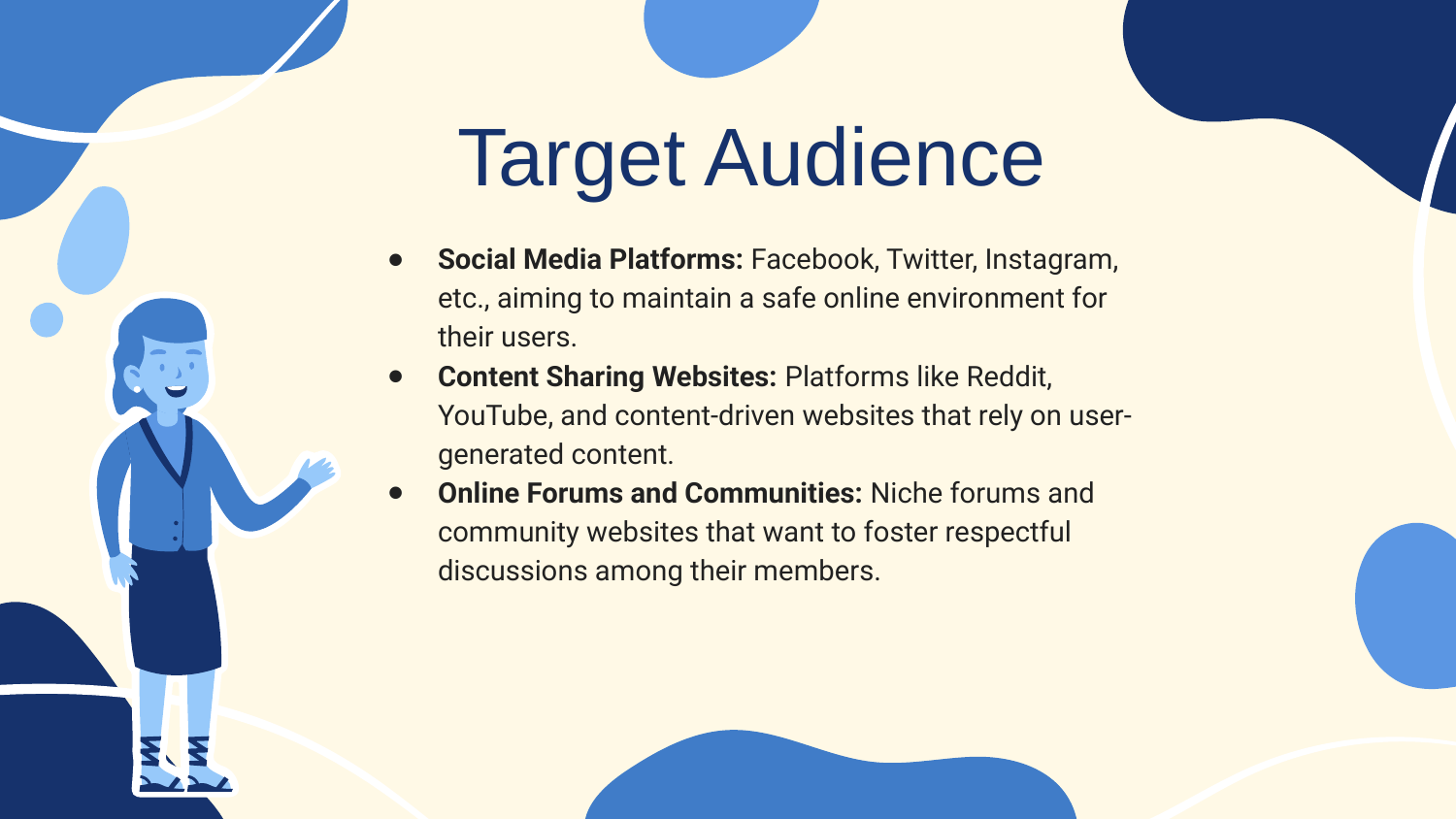

# Target Audience

Social Media Platforms: Facebook, Twitter, Instagram, etc., aiming to maintain a safe online environment for their users.
Content Sharing Websites: Platforms like Reddit, YouTube, and content-driven websites that rely on user-generated content.
Online Forums and Communities: Niche forums and community websites that want to foster respectful discussions among their members.